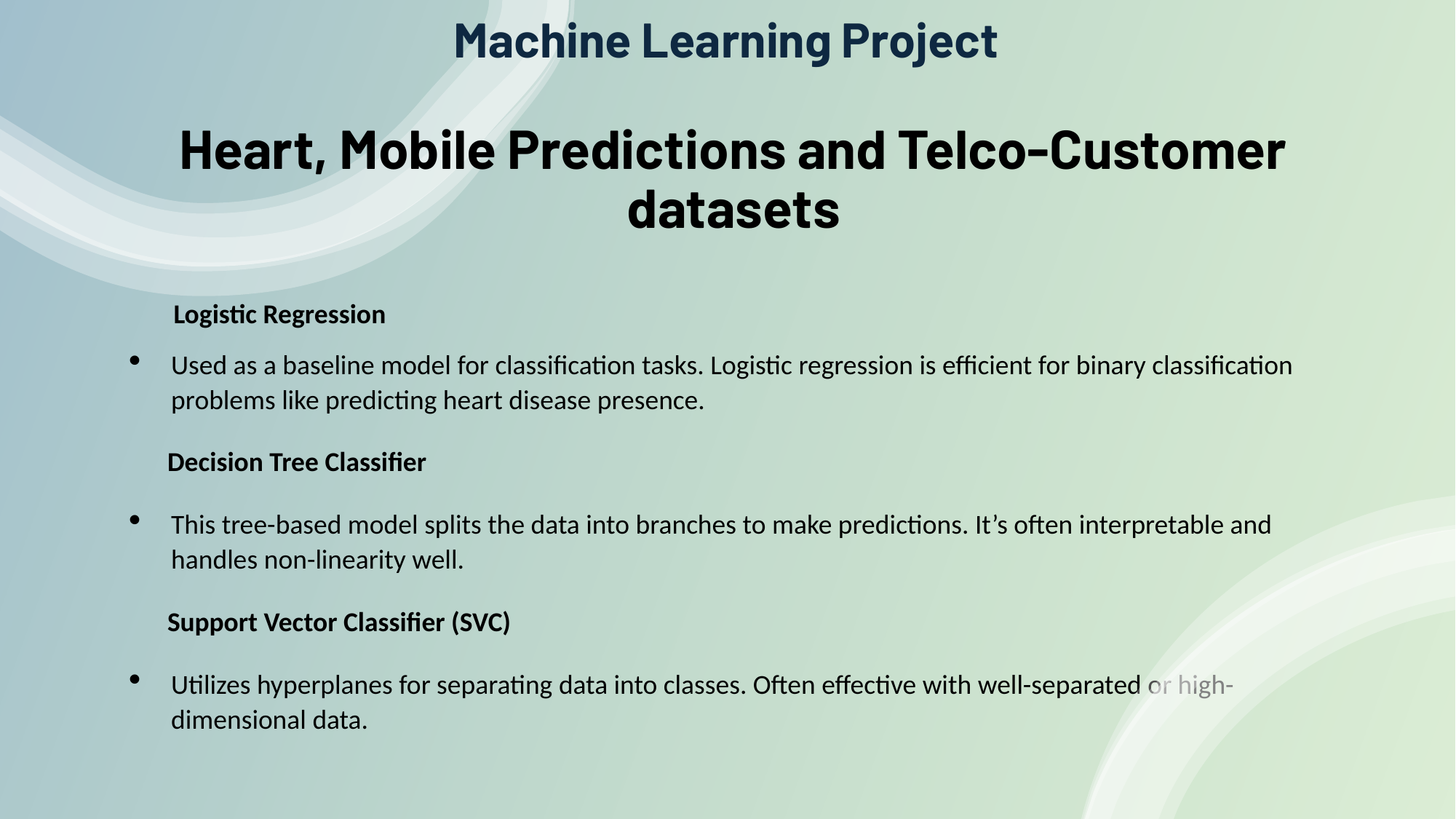

# Machine Learning Project

Heart, Mobile Predictions and Telco-Customer  datasets

       Logistic Regression
Used as a baseline model for classification tasks. Logistic regression is efficient for binary classification problems like predicting heart disease presence.
      Decision Tree Classifier
This tree-based model splits the data into branches to make predictions. It’s often interpretable and handles non-linearity well.
      Support Vector Classifier (SVC)
Utilizes hyperplanes for separating data into classes. Often effective with well-separated or high-dimensional data.